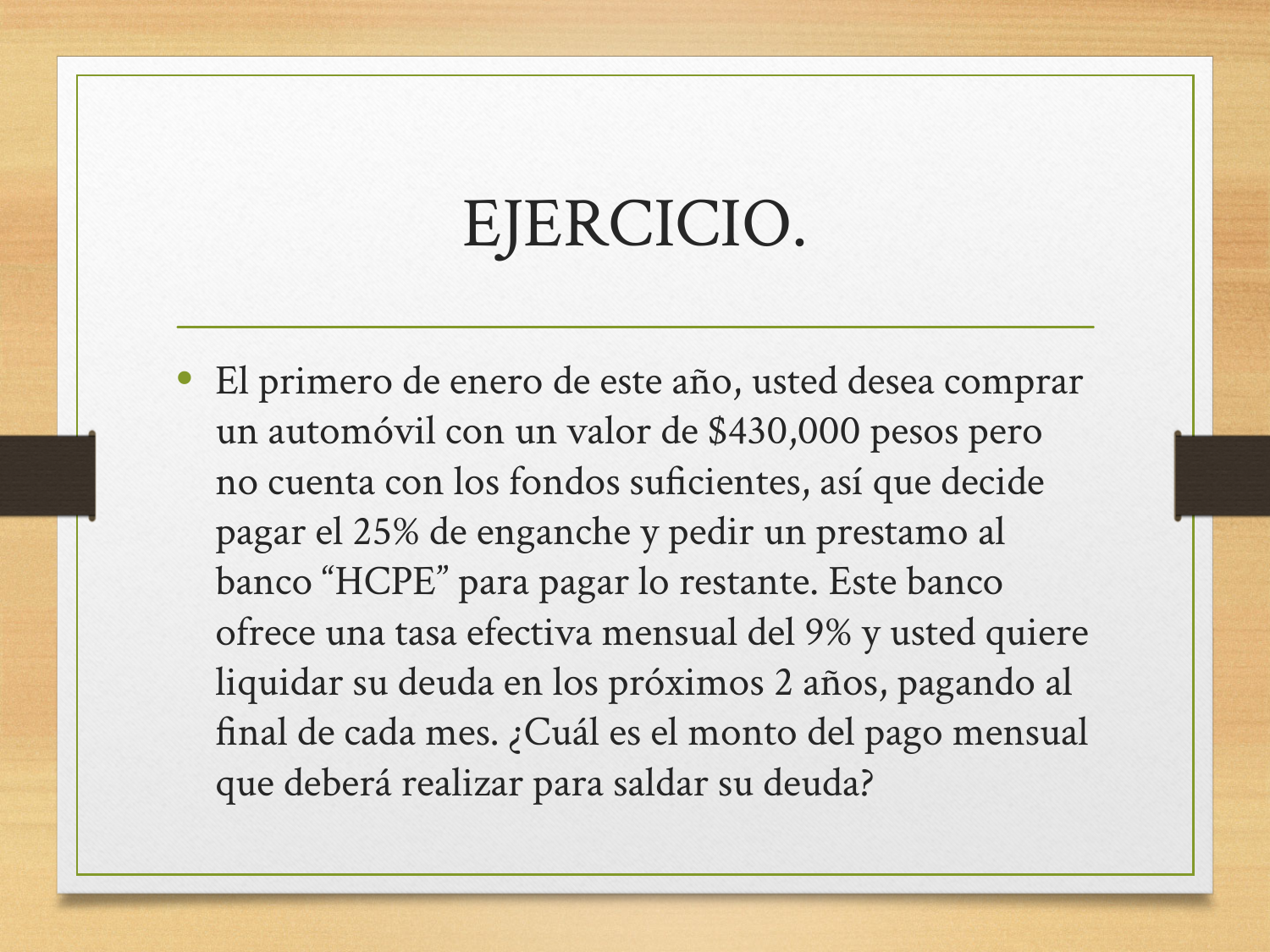

# EJERCICIO.
El primero de enero de este año, usted desea comprar un automóvil con un valor de $430,000 pesos pero no cuenta con los fondos suficientes, así que decide pagar el 25% de enganche y pedir un prestamo al banco “HCPE” para pagar lo restante. Este banco ofrece una tasa efectiva mensual del 9% y usted quiere liquidar su deuda en los próximos 2 años, pagando al final de cada mes. ¿Cuál es el monto del pago mensual que deberá realizar para saldar su deuda?